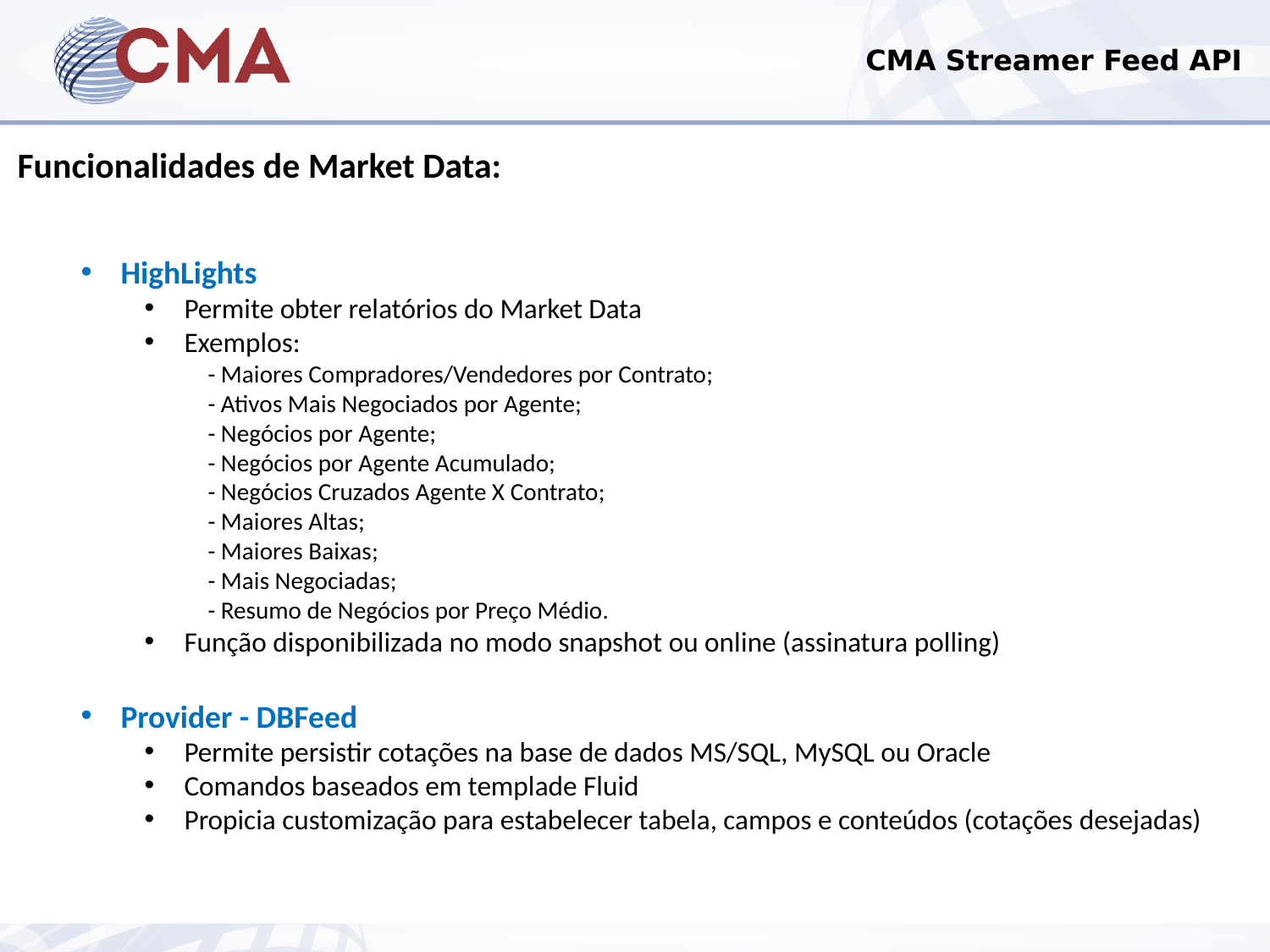

CMA Streamer Feed API
Funcionalidades de Market Data:

HighLights
Permite obter relatórios do Market Data
Exemplos:
- Maiores Compradores/Vendedores por Contrato;
- Ativos Mais Negociados por Agente;
- Negócios por Agente;
- Negócios por Agente Acumulado;
- Negócios Cruzados Agente X Contrato;
- Maiores Altas;
- Maiores Baixas;
- Mais Negociadas;
- Resumo de Negócios por Preço Médio.
Função disponibilizada no modo snapshot ou online (assinatura polling)

Provider - DBFeed
Permite persistir cotações na base de dados MS/SQL, MySQL ou Oracle
Comandos baseados em templade Fluid
Propicia customização para estabelecer tabela, campos e conteúdos (cotações desejadas)